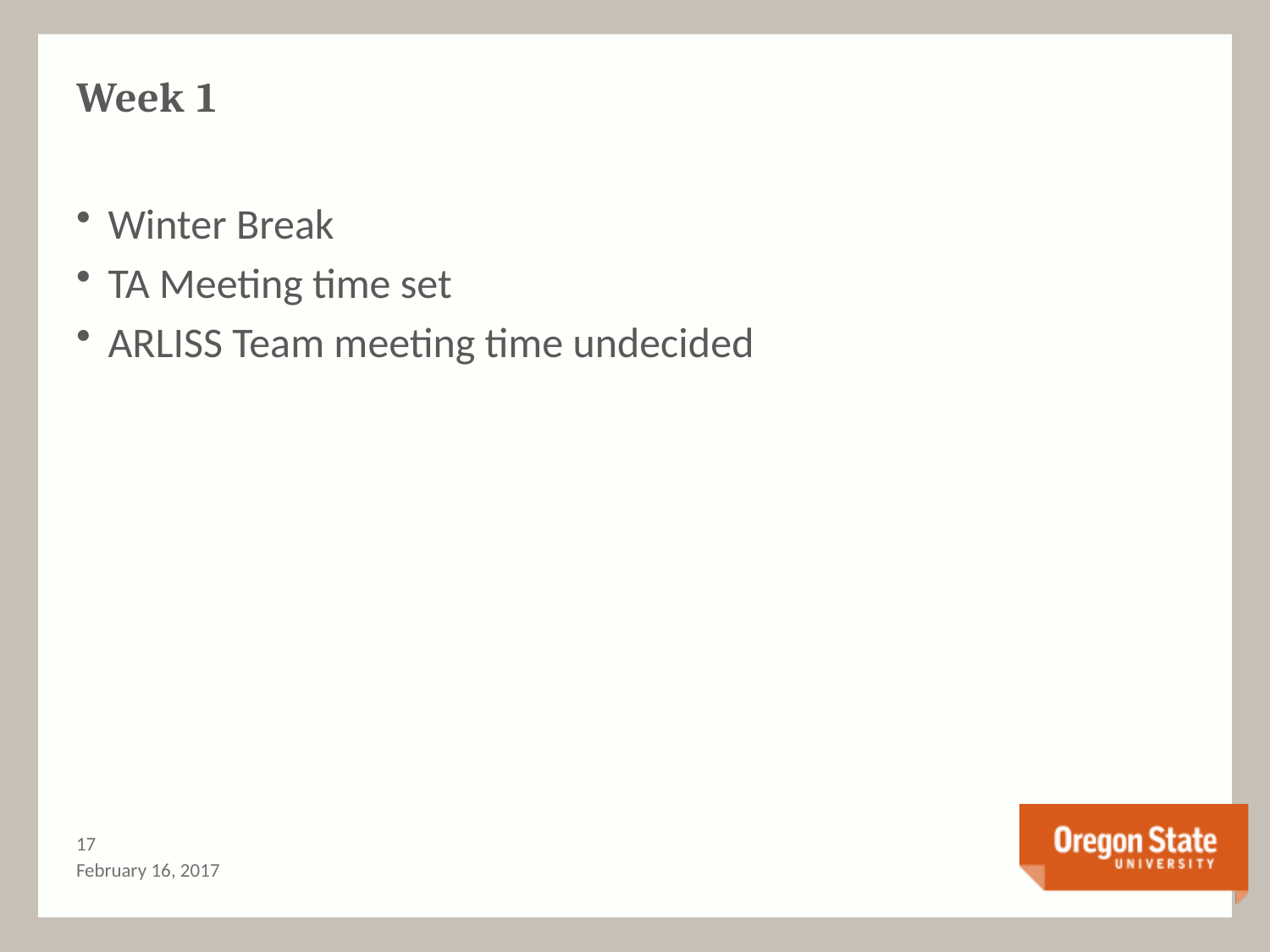

# Week 1
Winter Break
TA Meeting time set
ARLISS Team meeting time undecided
17
February 16, 2017